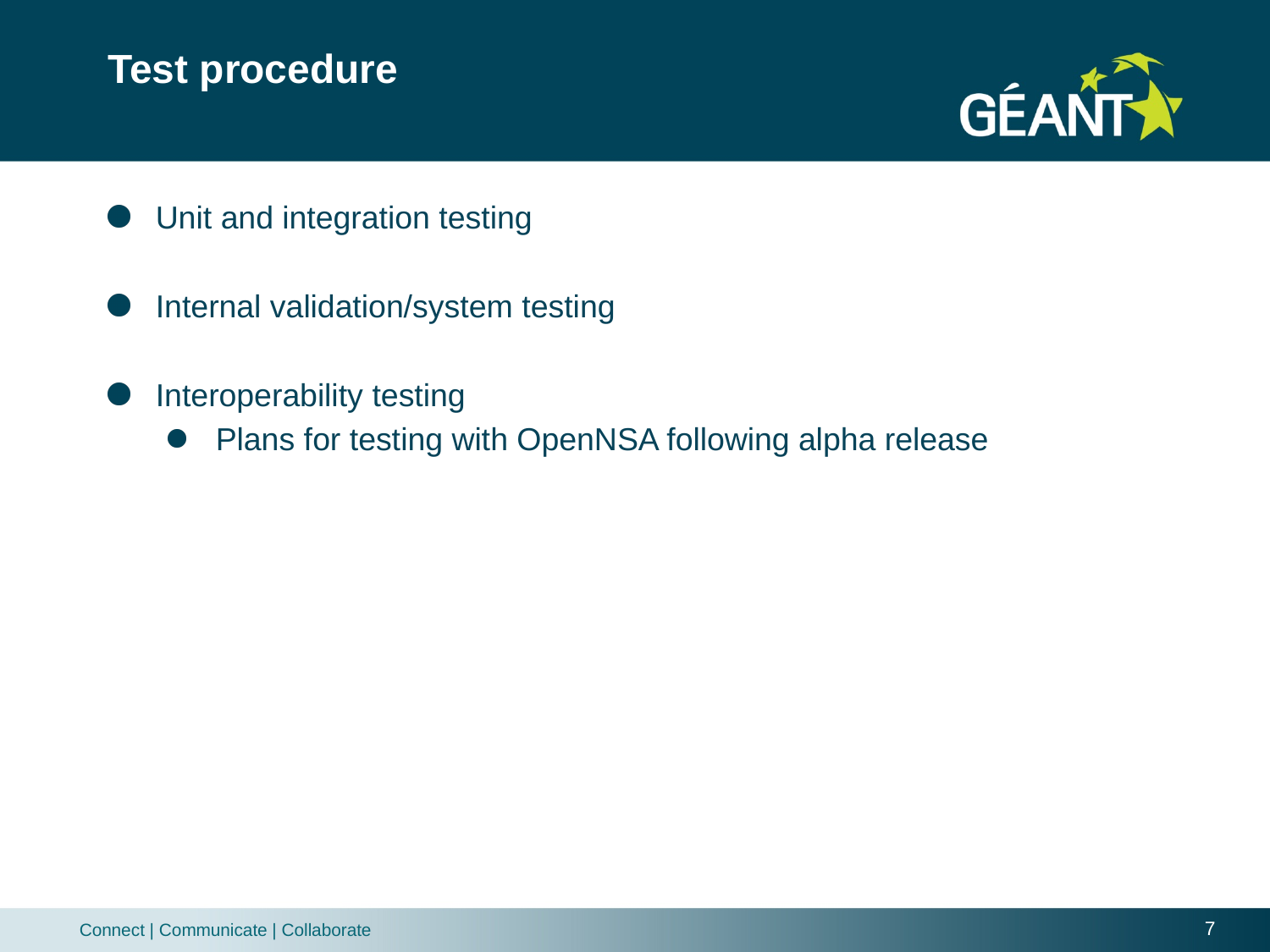

# Test procedure
Unit and integration testing

Internal validation/system testing

Interoperability testing
Plans for testing with OpenNSA following alpha release